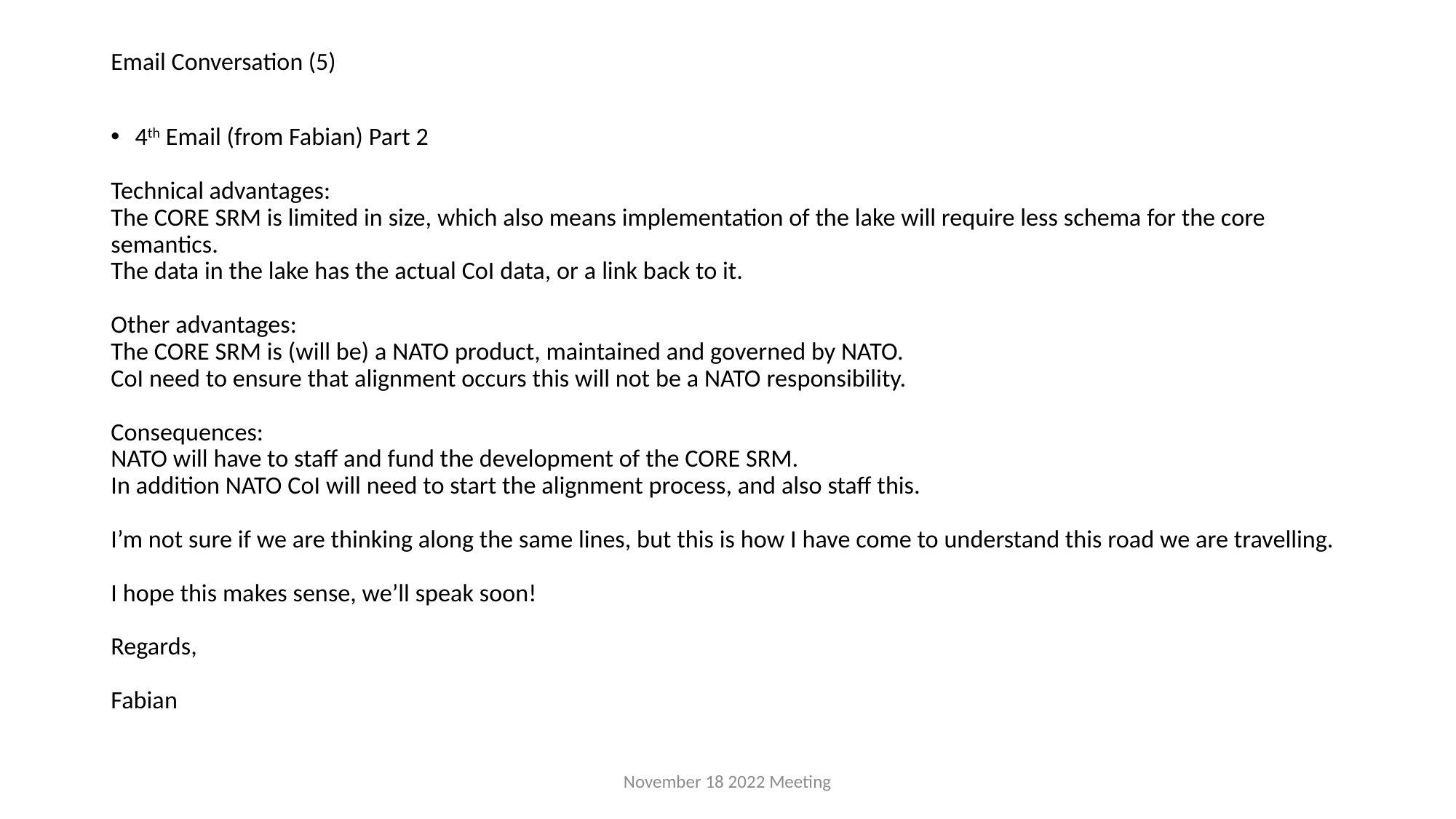

# Email Conversation (5)
4th Email (from Fabian) Part 2

Technical advantages:
The CORE SRM is limited in size, which also means implementation of the lake will require less schema for the core semantics.
The data in the lake has the actual CoI data, or a link back to it.

Other advantages:
The CORE SRM is (will be) a NATO product, maintained and governed by NATO.
CoI need to ensure that alignment occurs this will not be a NATO responsibility.

Consequences:
NATO will have to staff and fund the development of the CORE SRM.
In addition NATO CoI will need to start the alignment process, and also staff this.

I’m not sure if we are thinking along the same lines, but this is how I have come to understand this road we are travelling.

I hope this makes sense, we’ll speak soon!

Regards,

Fabian

November 18 2022 Meeting